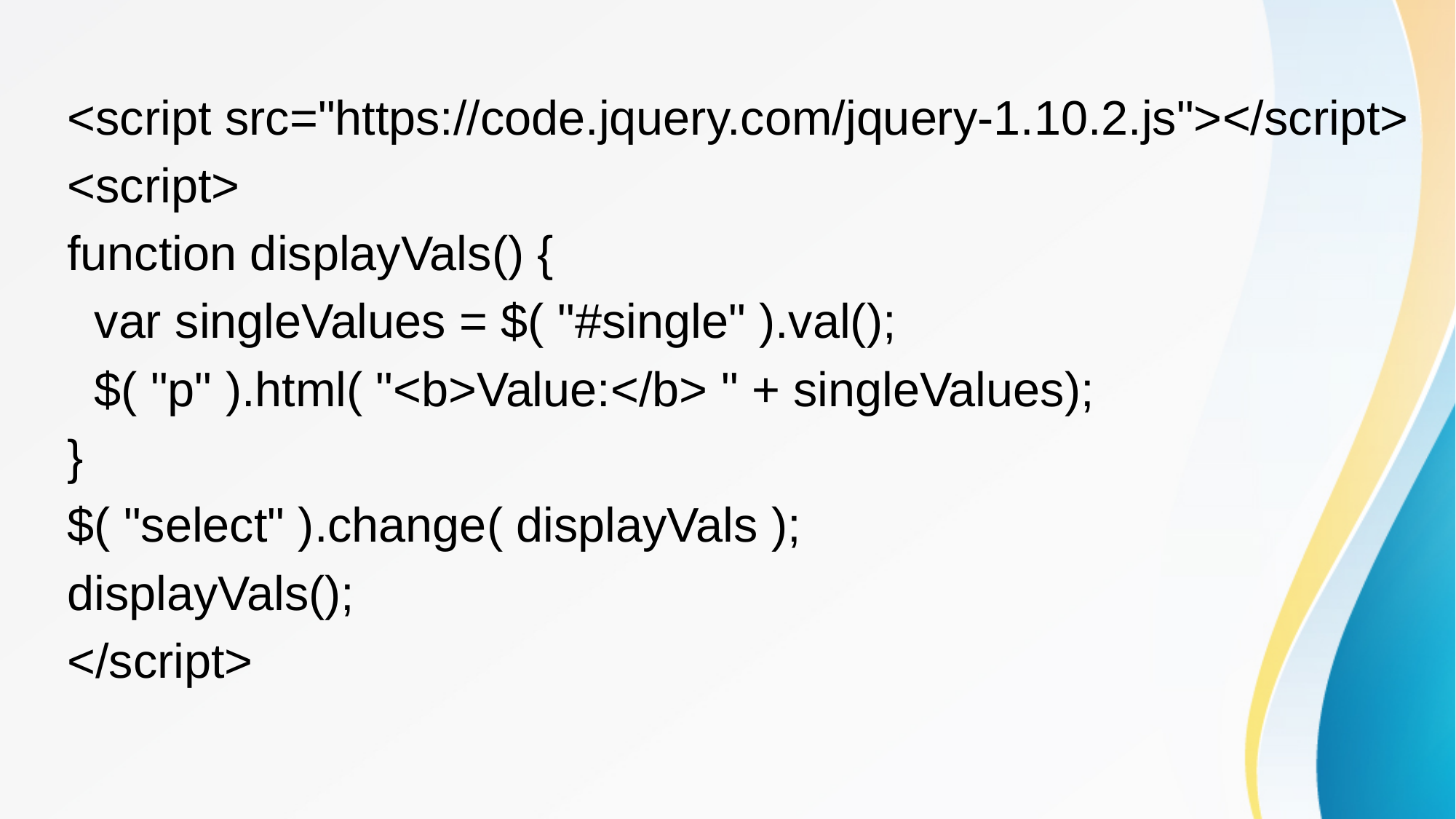

<script src="https://code.jquery.com/jquery-1.10.2.js"></script>
<script>
function displayVals() {
  var singleValues = $( "#single" ).val();
  $( "p" ).html( "<b>Value:</b> " + singleValues);
}
$( "select" ).change( displayVals );
displayVals();
</script>